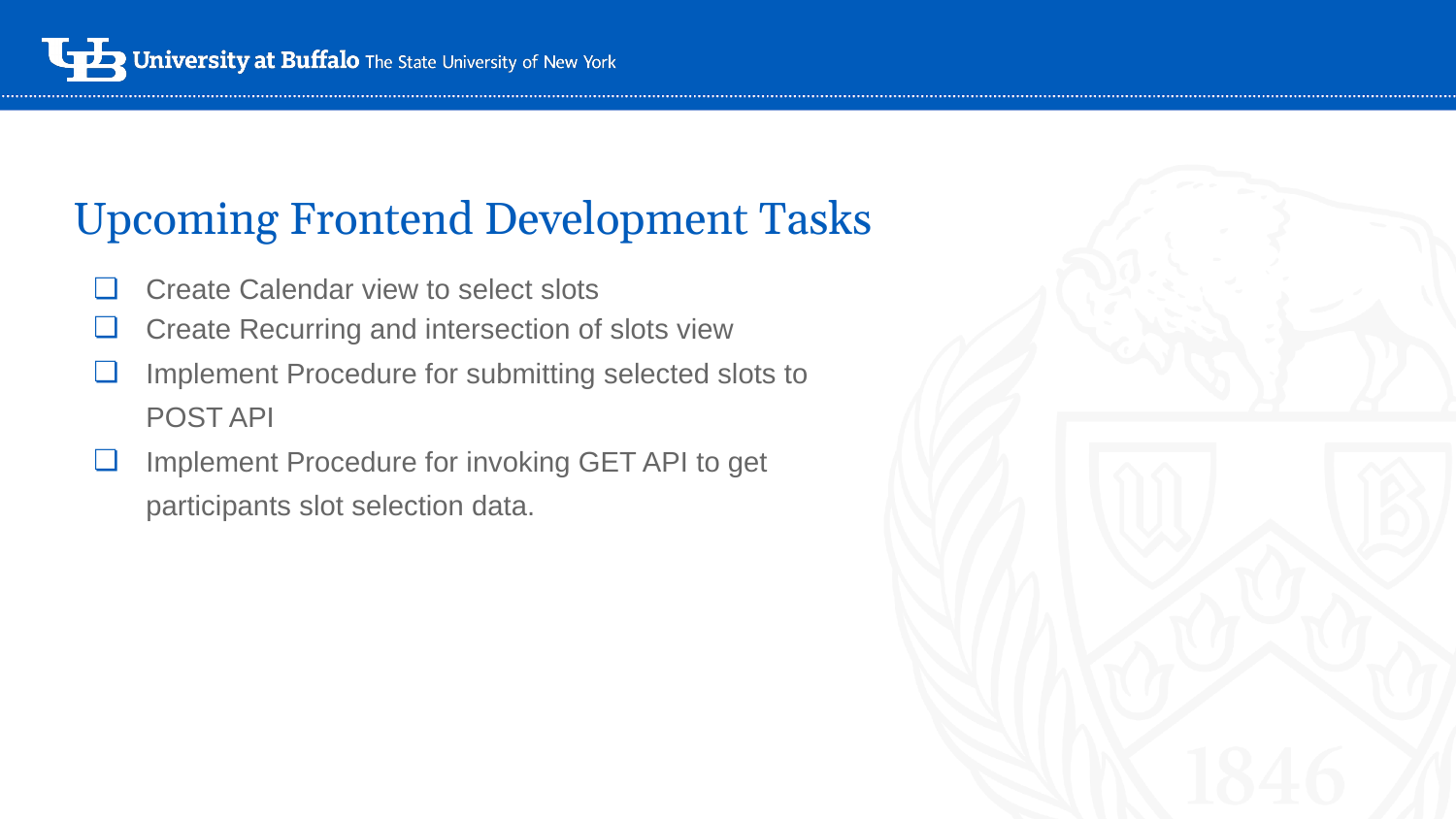

# Upcoming Frontend Development Tasks
Create Calendar view to select slots
Create Recurring and intersection of slots view
Implement Procedure for submitting selected slots to POST API
Implement Procedure for invoking GET API to get participants slot selection data.